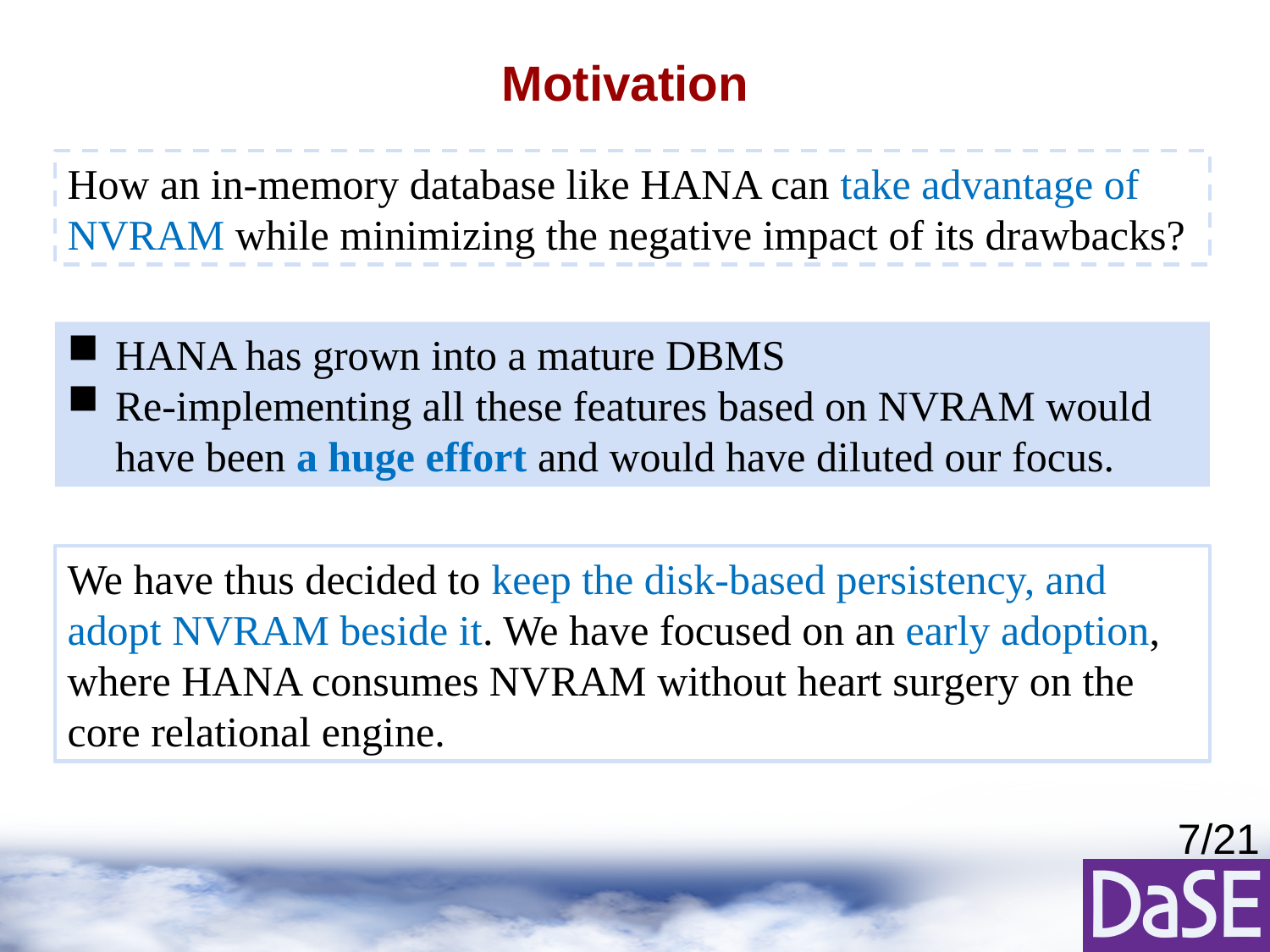

# Motivation
How an in-memory database like HANA can take advantage of NVRAM while minimizing the negative impact of its drawbacks?
HANA has grown into a mature DBMS
Re-implementing all these features based on NVRAM would have been a huge effort and would have diluted our focus.
We have thus decided to keep the disk-based persistency, and
adopt NVRAM beside it. We have focused on an early adoption,
where HANA consumes NVRAM without heart surgery on the
core relational engine.
7/21